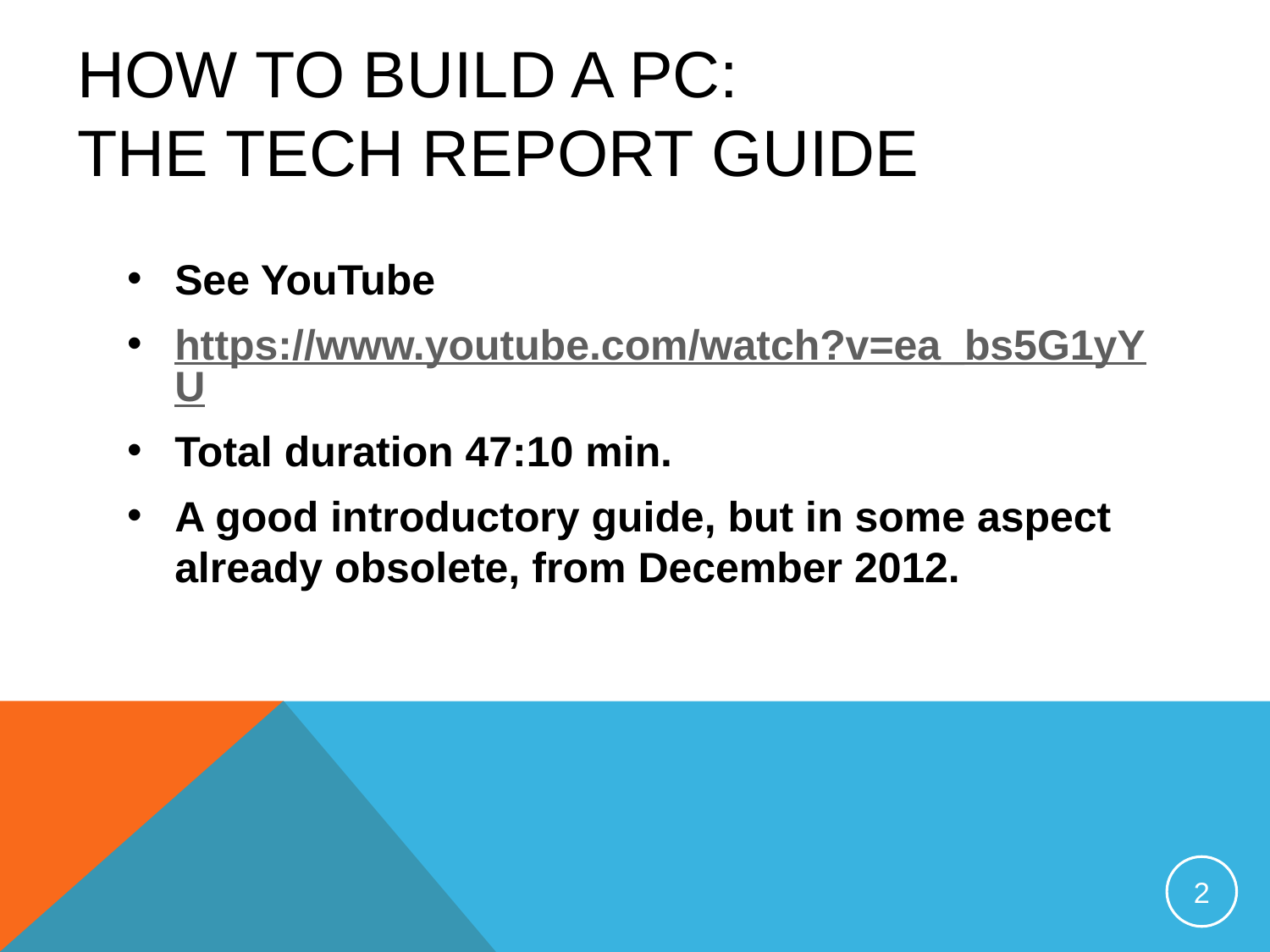

# How to build a PC: The Tech Report guide
See YouTube
https://www.youtube.com/watch?v=ea_bs5G1yYU
Total duration 47:10 min.
A good introductory guide, but in some aspect already obsolete, from December 2012.
2